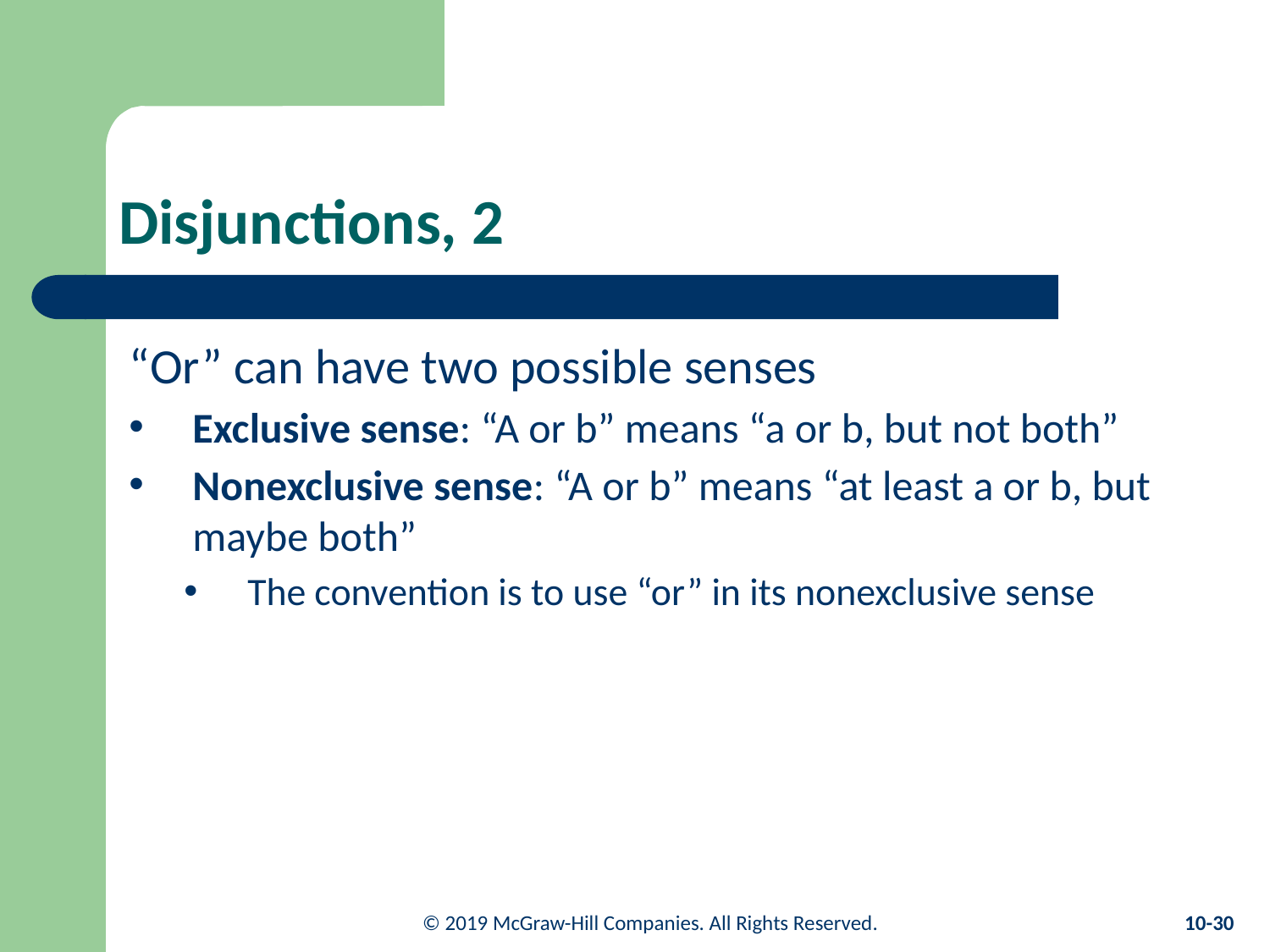

# Disjunctions, 2
“Or” can have two possible senses
Exclusive sense: “A or b” means “a or b, but not both”
Nonexclusive sense: “A or b” means “at least a or b, but maybe both”
The convention is to use “or” in its nonexclusive sense